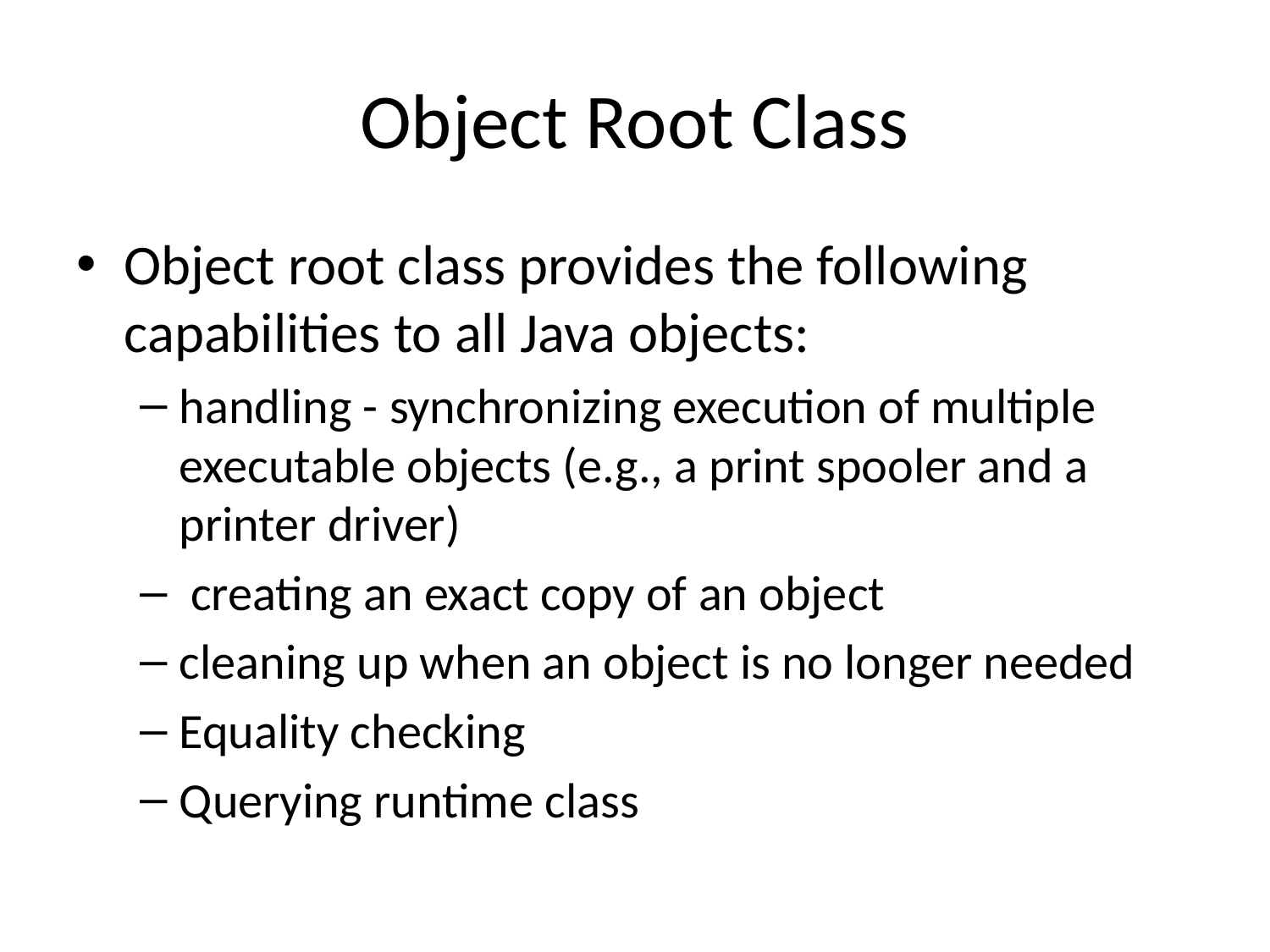

# Object Root Class
Object root class provides the following capabilities to all Java objects:
handling - synchronizing execution of multiple executable objects (e.g., a print spooler and a printer driver)
 creating an exact copy of an object
cleaning up when an object is no longer needed
Equality checking
Querying runtime class